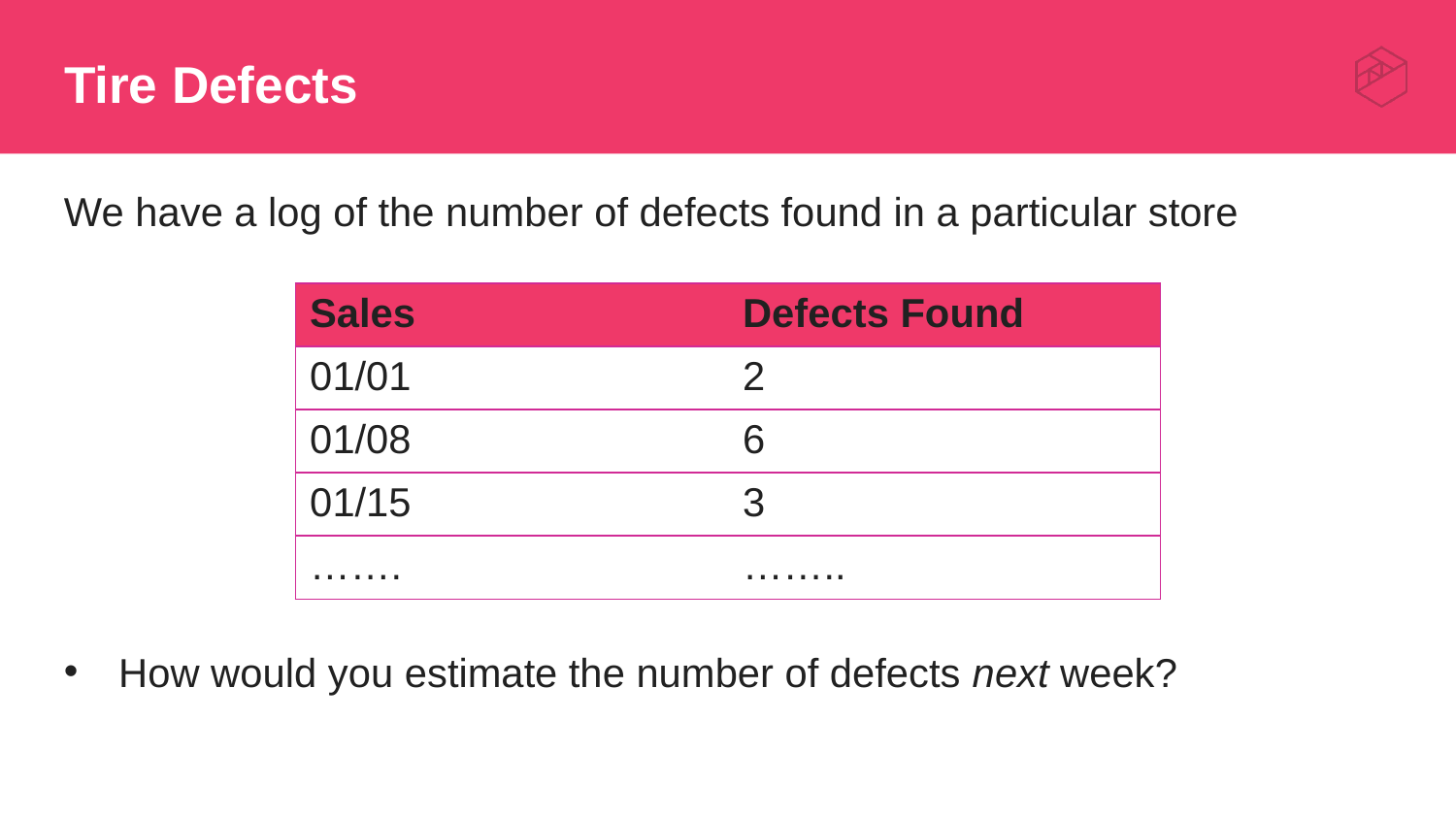

# Tire Defects
We have a log of the number of defects found in a particular store
| Sales | Defects Found |
| --- | --- |
| 01/01 | 2 |
| 01/08 | 6 |
| 01/15 | 3 |
| ……. | …….. |
How would you estimate the number of defects next week?